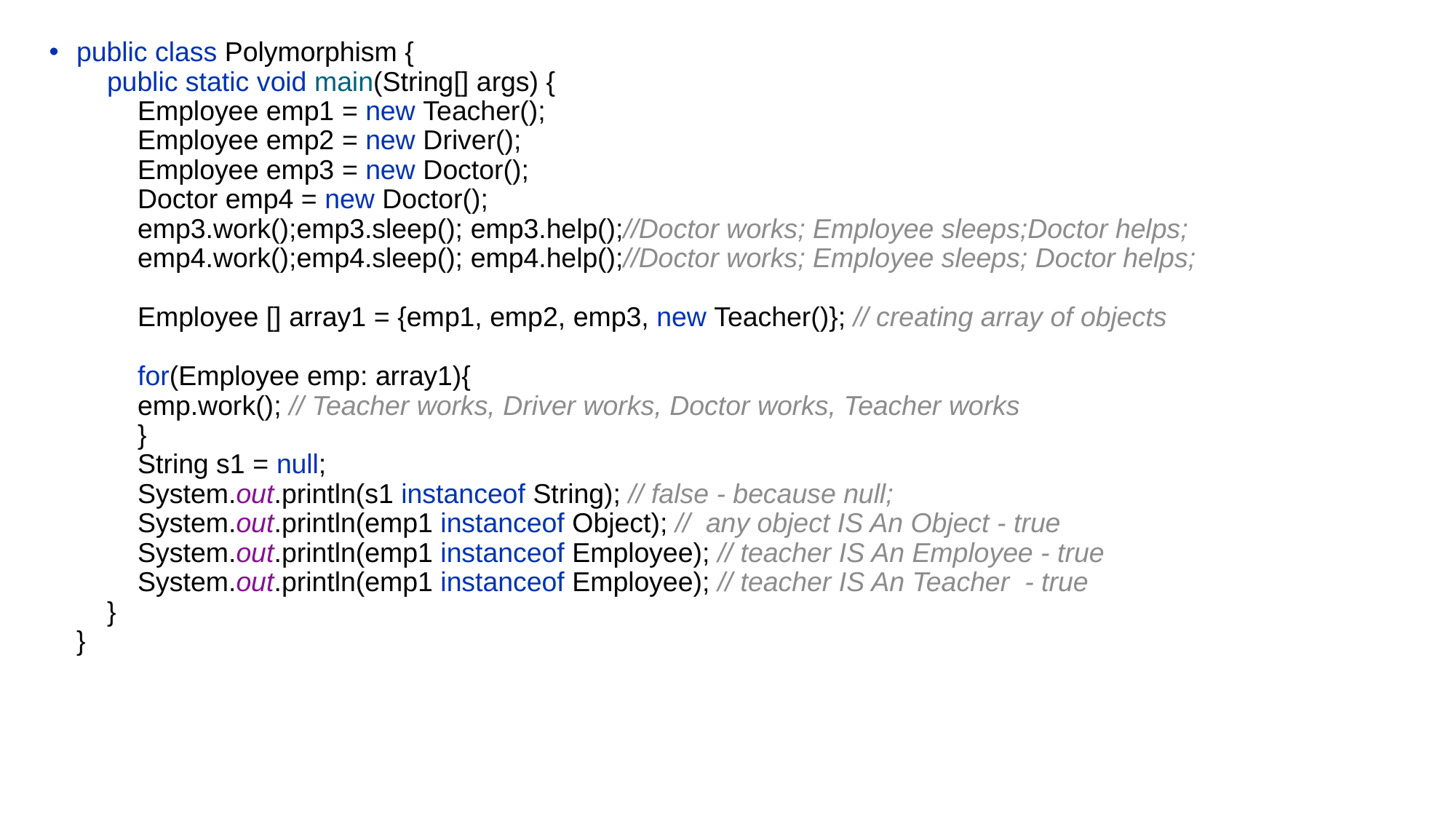

public class Polymorphism {
    public static void main(String[] args) {
        Employee emp1 = new Teacher();
        Employee emp2 = new Driver();
        Employee emp3 = new Doctor();
        Doctor emp4 = new Doctor();
        emp3.work();emp3.sleep(); emp3.help();//Doctor works; Employee sleeps;Doctor helps;
        emp4.work();emp4.sleep(); emp4.help();//Doctor works; Employee sleeps; Doctor helps;
        Employee [] array1 = {emp1, emp2, emp3, new Teacher()}; // creating array of objects
        for(Employee emp: array1){
        emp.work(); // Teacher works, Driver works, Doctor works, Teacher works
        }
        String s1 = null;
        System.out.println(s1 instanceof String); // false - because null;
        System.out.println(emp1 instanceof Object); //  any object IS An Object - true
        System.out.println(emp1 instanceof Employee); // teacher IS An Employee - true
        System.out.println(emp1 instanceof Employee); // teacher IS An Teacher  - true
    }
}